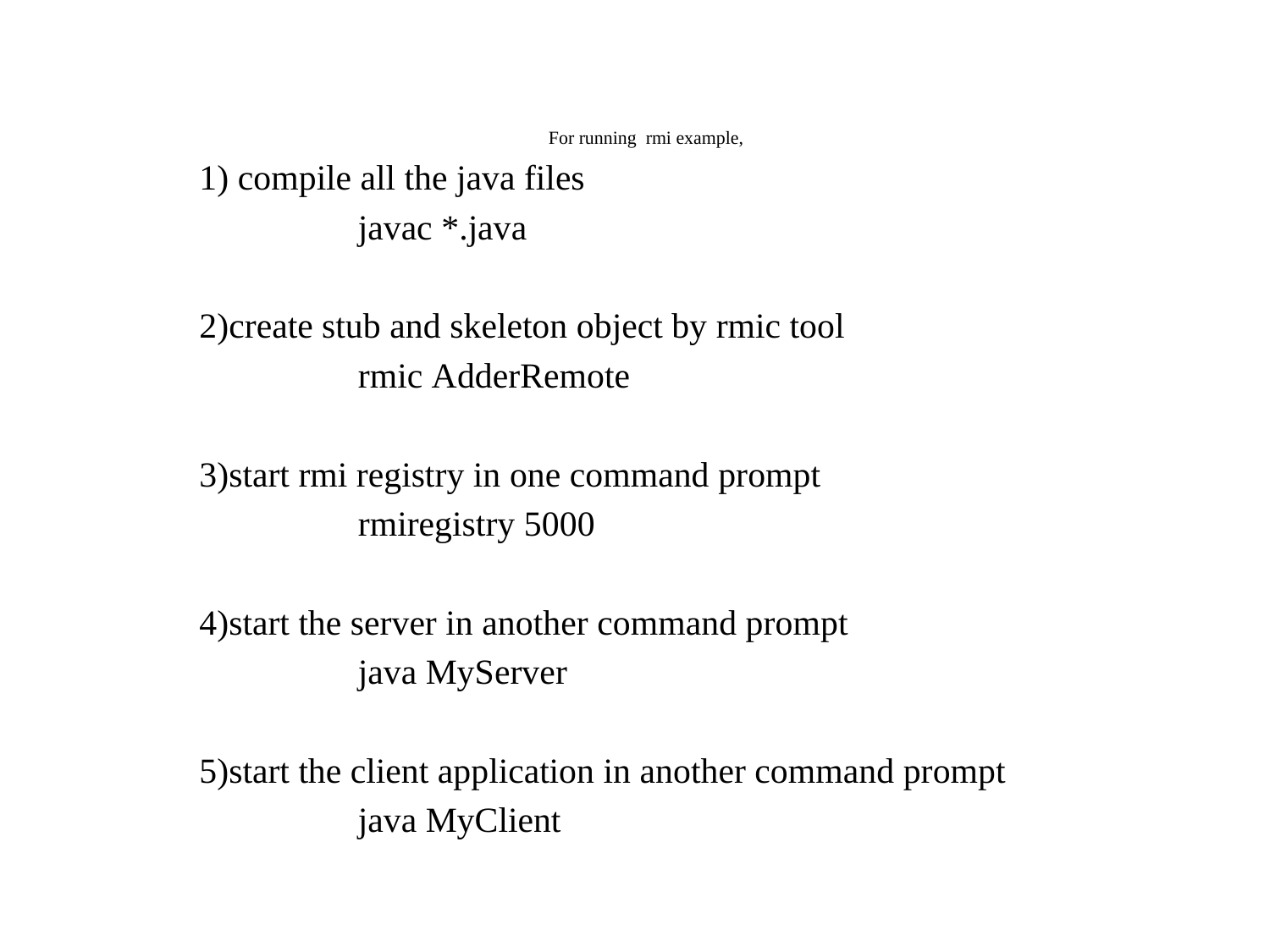

# For running  rmi example,
1) compile all the java files
		javac *.java

2)create stub and skeleton object by rmic tool
		rmic AdderRemote

3)start rmi registry in one command prompt
		rmiregistry 5000

4)start the server in another command prompt
		java MyServer

5)start the client application in another command prompt
		java MyClient